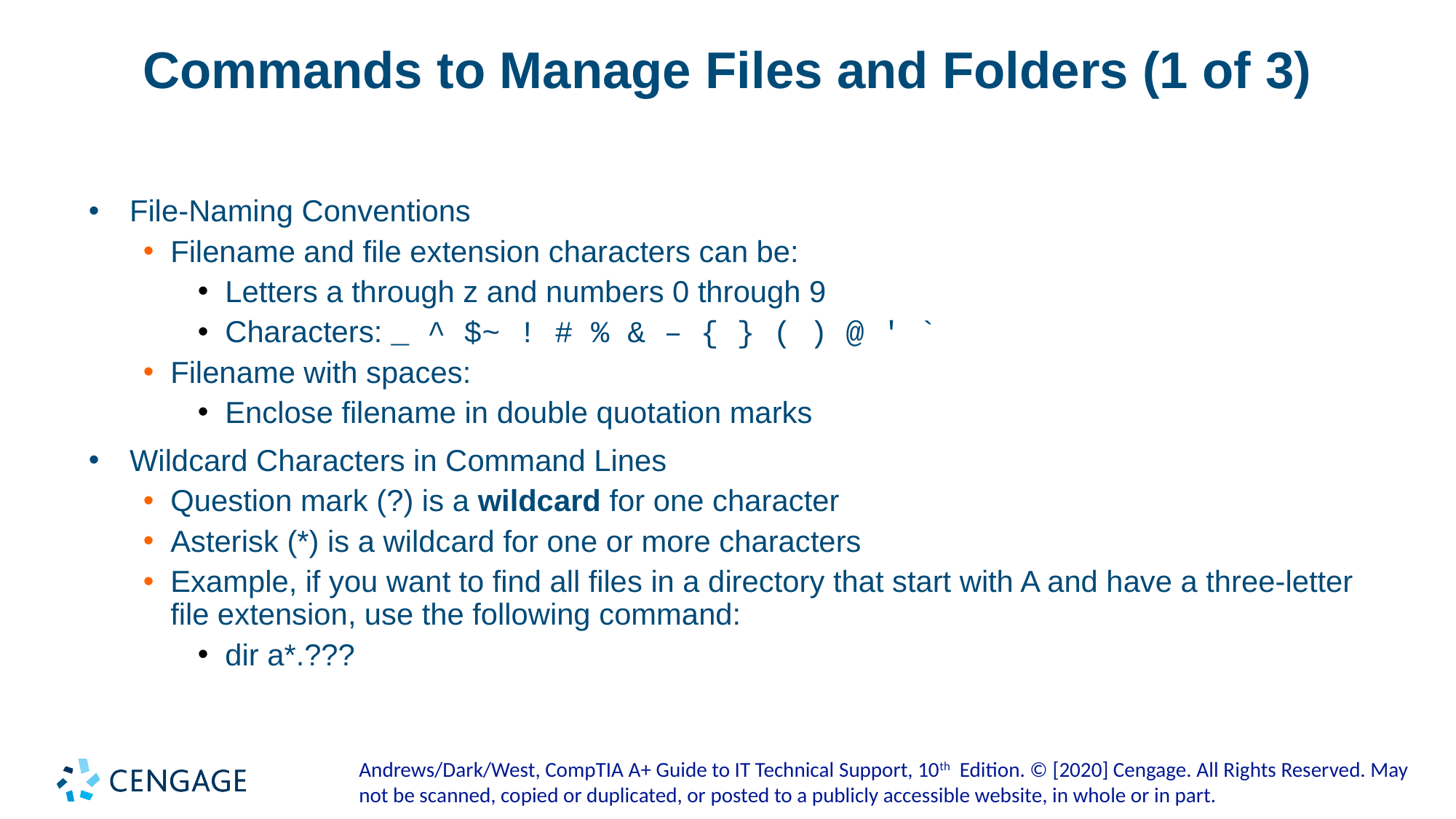

# Commands to Manage Files and Folders (1 of 3)
File-Naming Conventions
Filename and file extension characters can be:
Letters a through z and numbers 0 through 9
Characters: _ ^ $~ ! # % & – { } ( ) @ ' `
Filename with spaces:
Enclose filename in double quotation marks
Wildcard Characters in Command Lines
Question mark (?) is a wildcard for one character
Asterisk (*) is a wildcard for one or more characters
Example, if you want to find all files in a directory that start with A and have a three-letter file extension, use the following command:
dir a*.???